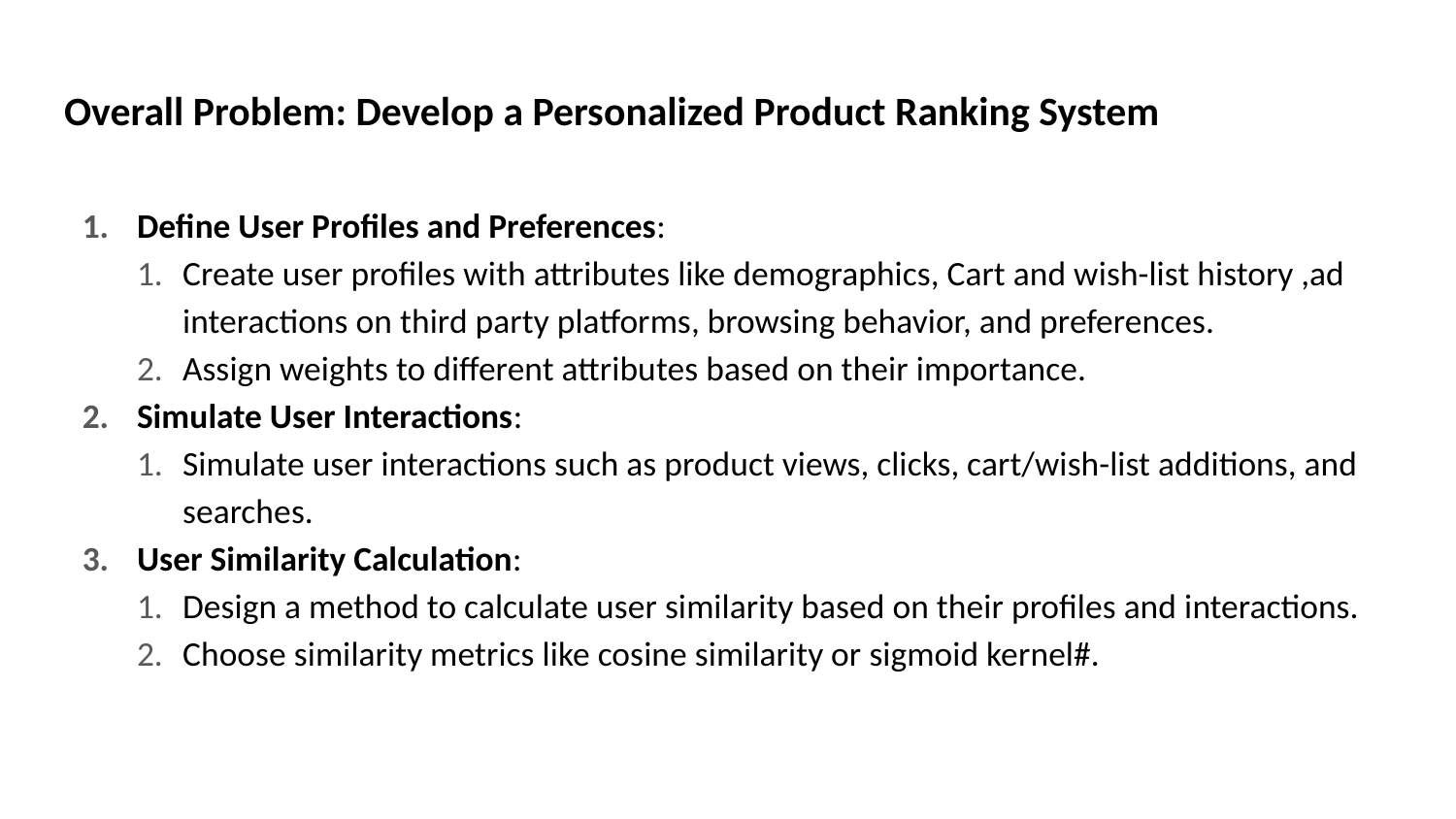

# Overall Problem: Develop a Personalized Product Ranking System
Define User Profiles and Preferences:
Create user profiles with attributes like demographics, Cart and wish-list history ,ad interactions on third party platforms, browsing behavior, and preferences.
Assign weights to different attributes based on their importance.
Simulate User Interactions:
Simulate user interactions such as product views, clicks, cart/wish-list additions, and searches.
User Similarity Calculation:
Design a method to calculate user similarity based on their profiles and interactions.
Choose similarity metrics like cosine similarity or sigmoid kernel#.